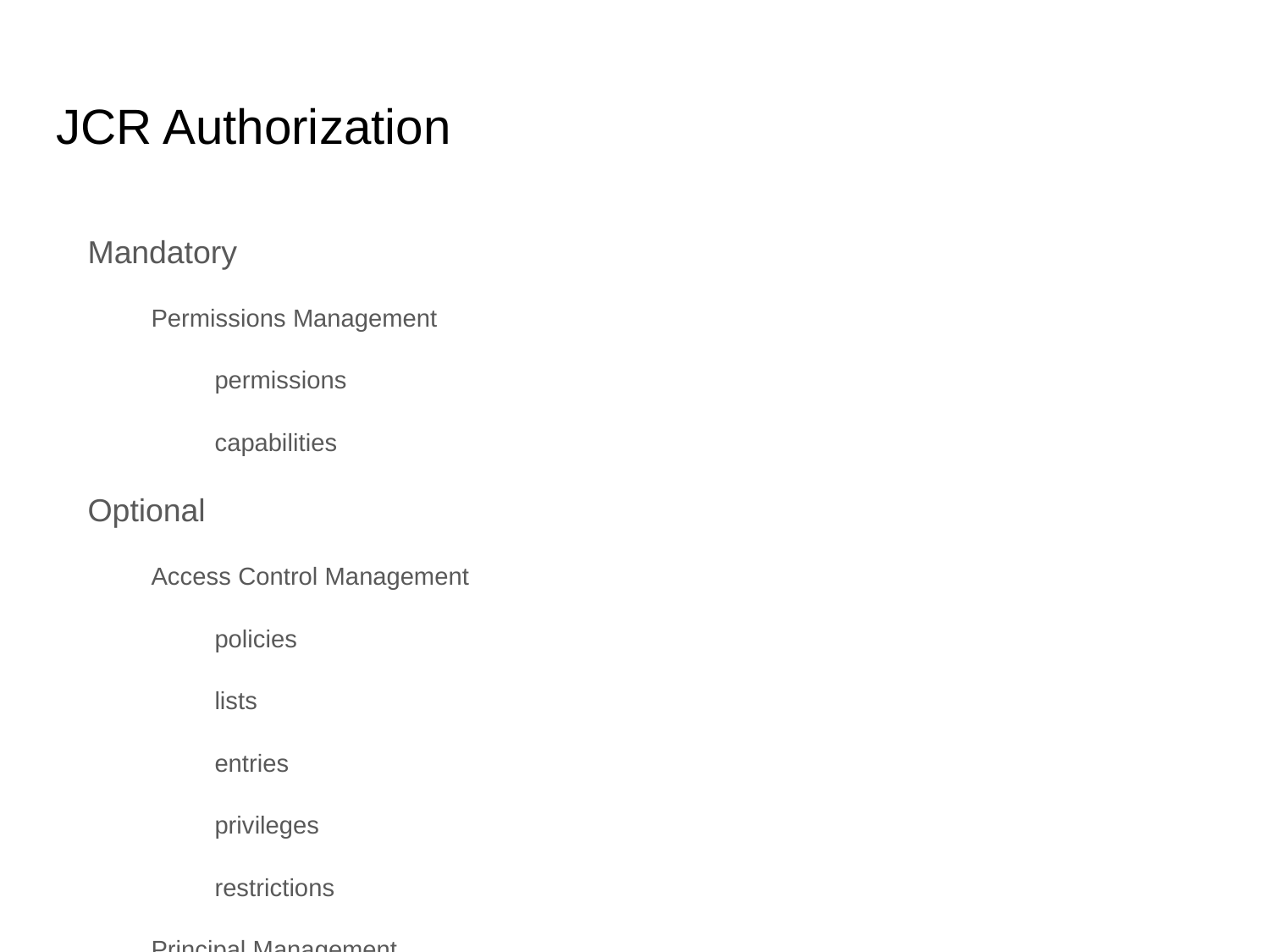

# JCR Authorization
Mandatory
Permissions Management
permissions
capabilities
Optional
Access Control Management
policies
lists
entries
privileges
restrictions
Principal Management
principals
groups